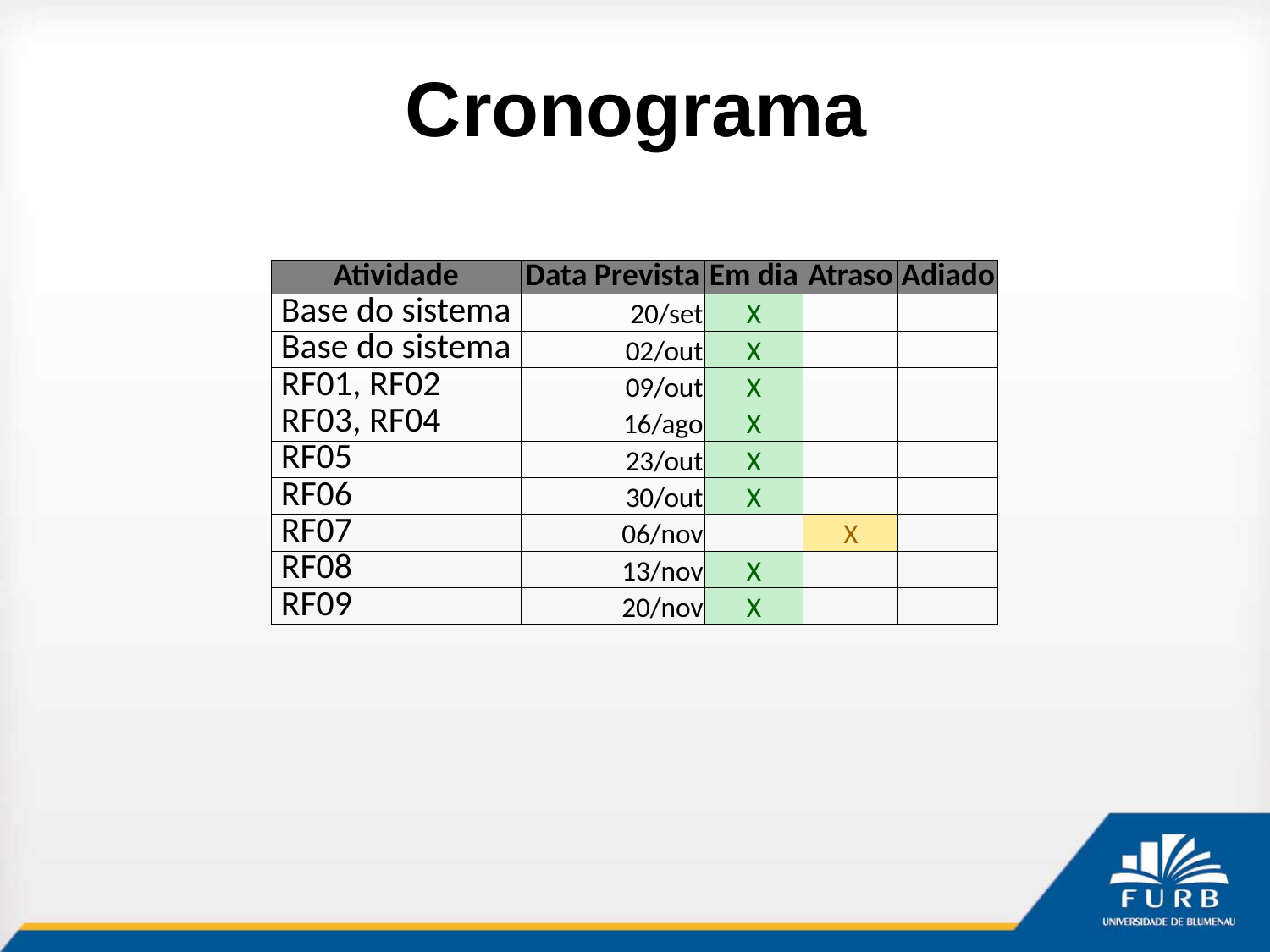

# Cronograma
| Atividade | Data Prevista | Em dia | Atraso | Adiado |
| --- | --- | --- | --- | --- |
| Base do sistema | 20/set | X |  |  |
| Base do sistema | 02/out | X |  |  |
| RF01, RF02 | 09/out | X |  |  |
| RF03, RF04 | 16/ago | X |  |  |
| RF05 | 23/out | X |  |  |
| RF06 | 30/out | X |  |  |
| RF07 | 06/nov |  | X |  |
| RF08 | 13/nov | X |  |  |
| RF09 | 20/nov | X |  |  |